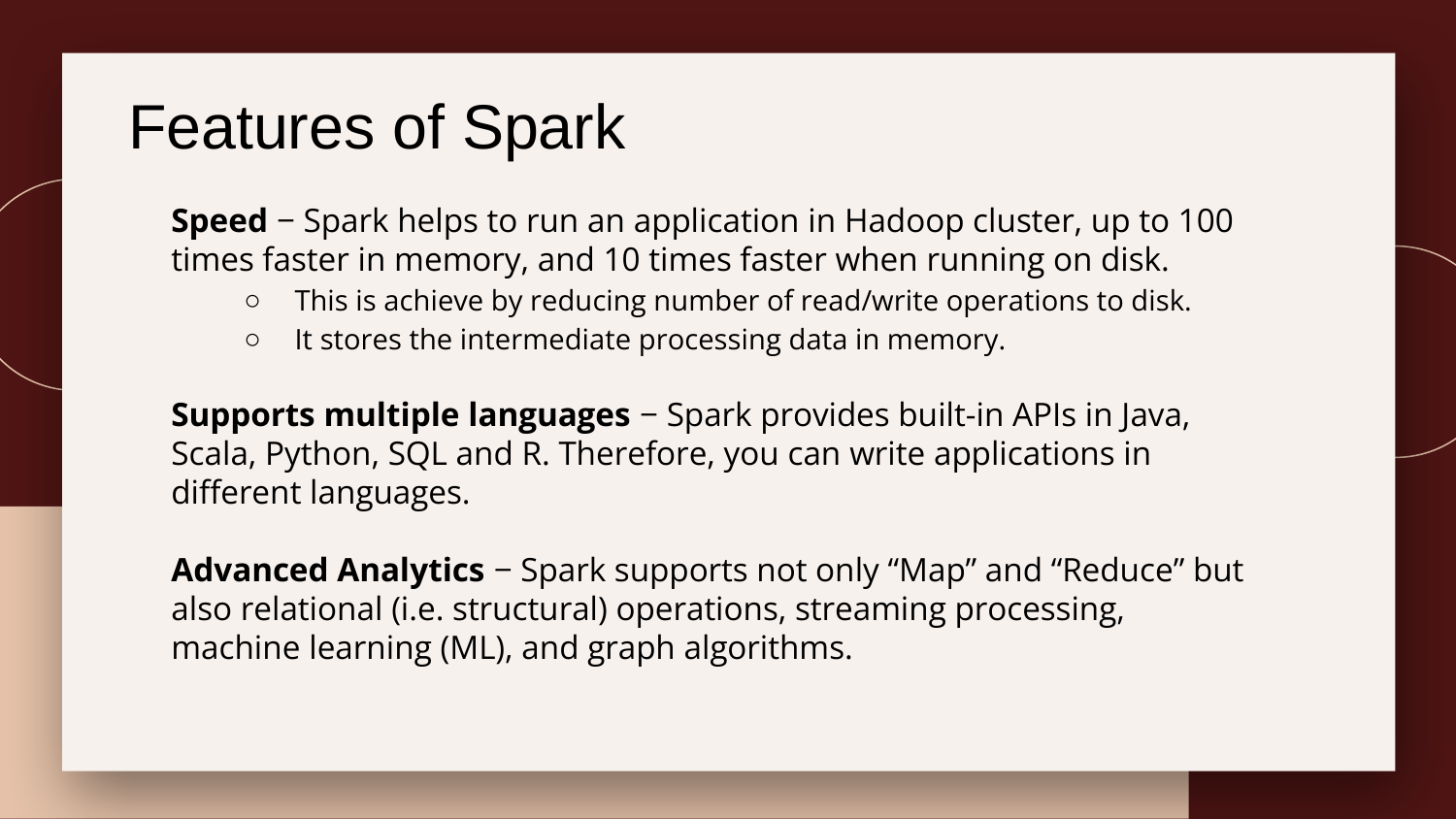

# Features of Spark
Speed − Spark helps to run an application in Hadoop cluster, up to 100
times faster in memory, and 10 times faster when running on disk.
This is achieve by reducing number of read/write operations to disk.
It stores the intermediate processing data in memory.

Supports multiple languages − Spark provides built-in APIs in Java,
Scala, Python, SQL and R. Therefore, you can write applications in
different languages.

Advanced Analytics − Spark supports not only “Map” and “Reduce” but
also relational (i.e. structural) operations, streaming processing,
machine learning (ML), and graph algorithms.